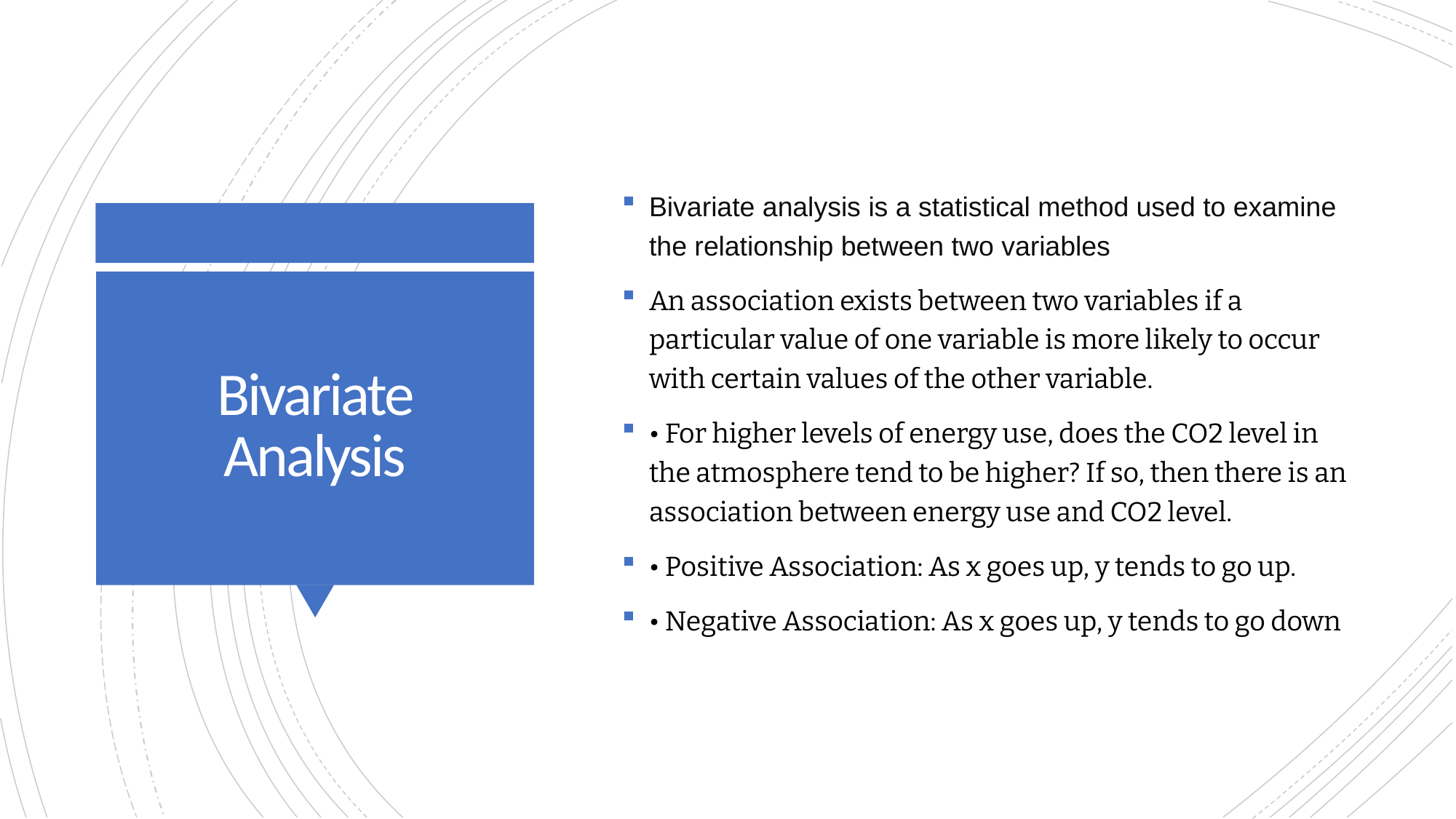

Bivariate analysis is a statistical method used to examine the relationship between two variables
An association exists between two variables if a particular value of one variable is more likely to occur with certain values of the other variable.
• For higher levels of energy use, does the CO2 level in the atmosphere tend to be higher? If so, then there is an association between energy use and CO2 level.
• Positive Association: As x goes up, y tends to go up.
• Negative Association: As x goes up, y tends to go down
# Bivariate Analysis